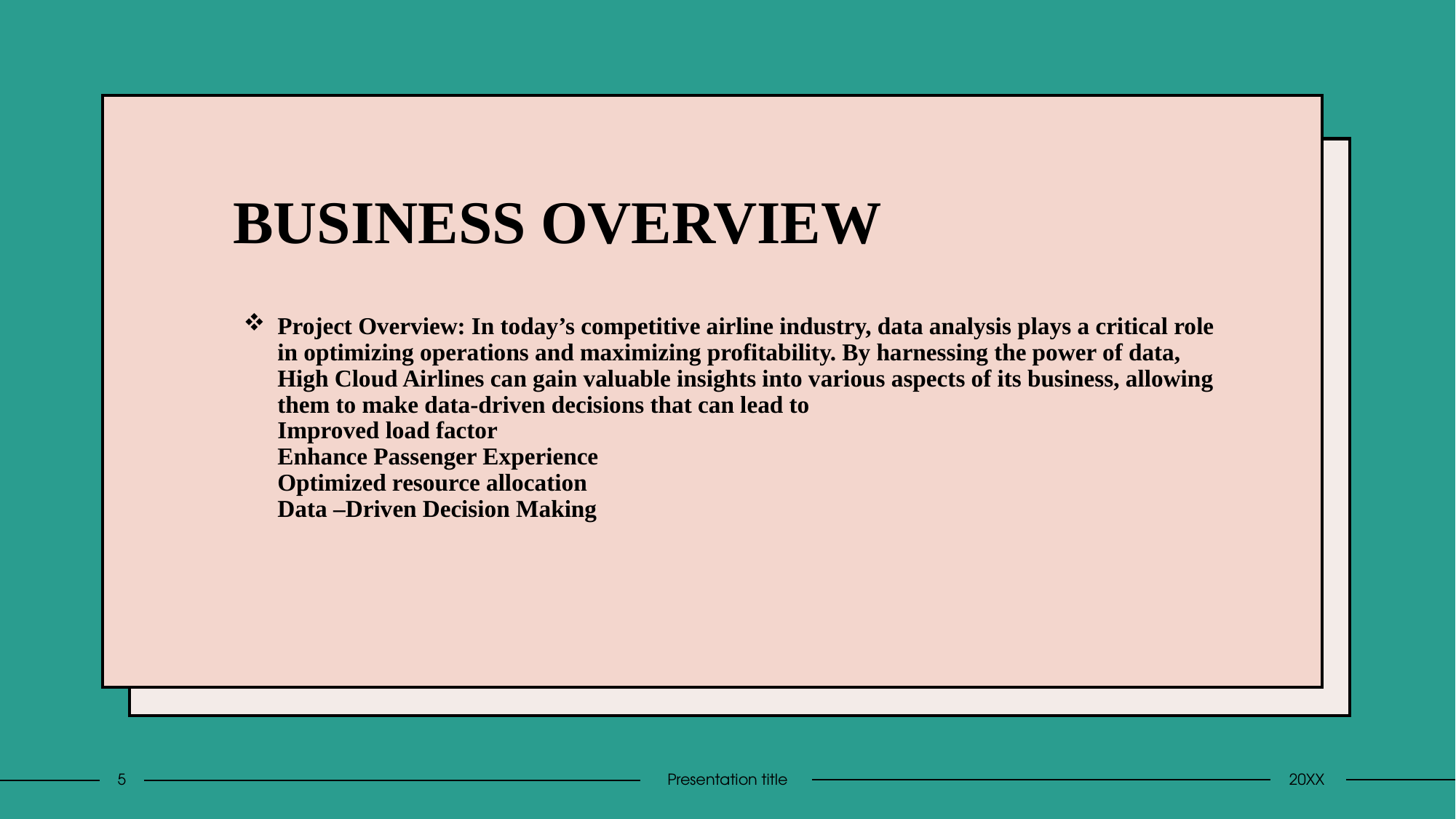

BUSINESS OVERVIEW

# Project Overview: In today’s competitive airline industry, data analysis plays a critical role in optimizing operations and maximizing profitability. By harnessing the power of data, High Cloud Airlines can gain valuable insights into various aspects of its business, allowing them to make data-driven decisions that can lead to Improved load factor Enhance Passenger Experience Optimized resource allocation Data –Driven Decision Making
5
Presentation title
20XX